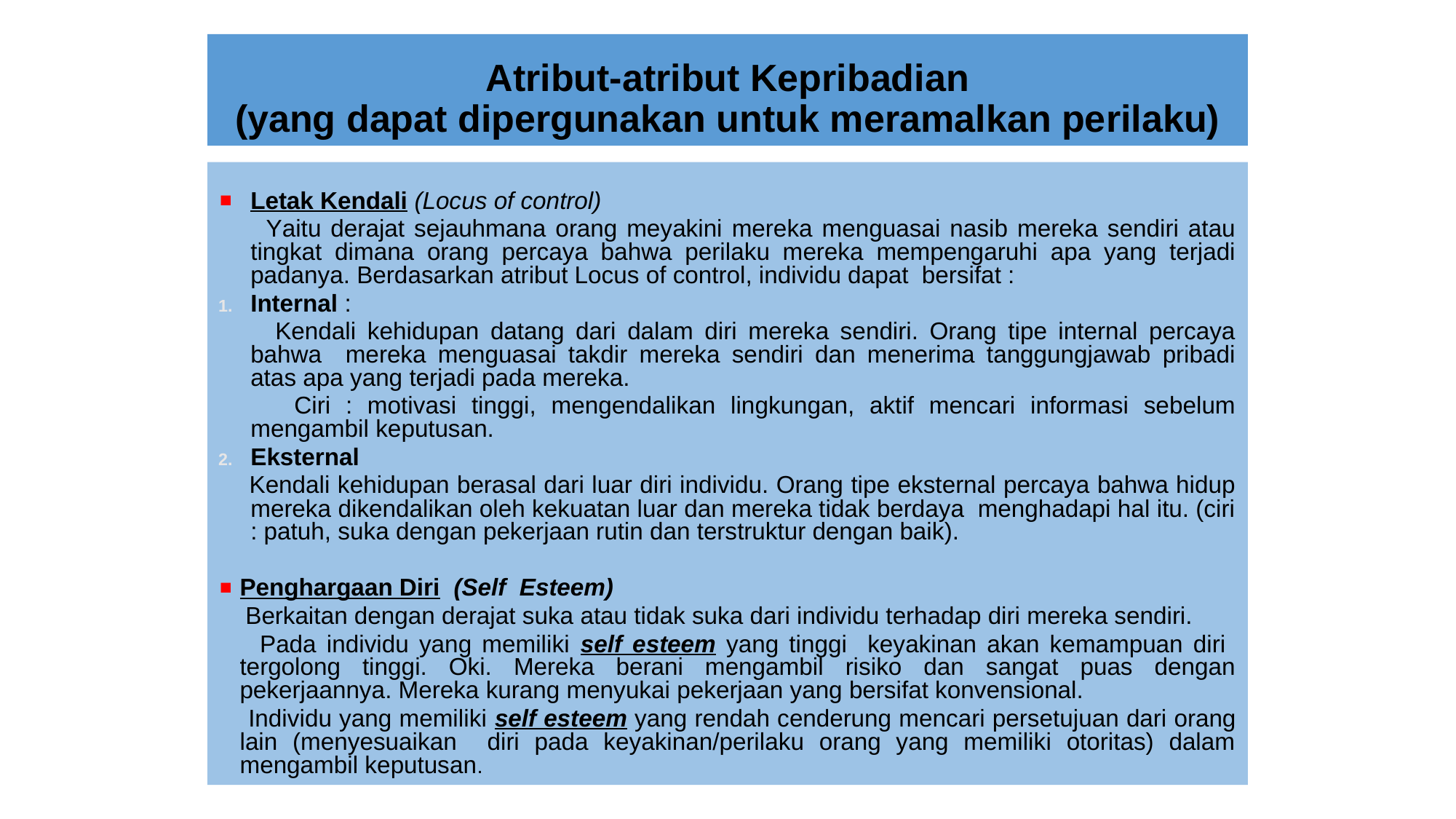

# Atribut-atribut Kepribadian (yang dapat dipergunakan untuk meramalkan perilaku)

Letak Kendali (Locus of control)
     Yaitu derajat sejauhmana orang meyakini mereka menguasai nasib mereka sendiri atau tingkat dimana orang percaya bahwa perilaku mereka mempengaruhi apa yang terjadi padanya. Berdasarkan atribut Locus of control, individu dapat  bersifat :
Internal :
     Kendali kehidupan datang dari dalam diri mereka sendiri. Orang tipe internal percaya bahwa  mereka menguasai takdir mereka sendiri dan menerima tanggungjawab pribadi atas apa yang terjadi pada mereka.
     Ciri : motivasi tinggi, mengendalikan lingkungan, aktif mencari informasi sebelum mengambil keputusan.
Eksternal
    Kendali kehidupan berasal dari luar diri individu. Orang tipe eksternal percaya bahwa hidup mereka dikendalikan oleh kekuatan luar dan mereka tidak berdaya  menghadapi hal itu. (ciri : patuh, suka dengan pekerjaan rutin dan terstruktur dengan baik).

Penghargaan Diri  (Self  Esteem)
    Berkaitan dengan derajat suka atau tidak suka dari individu terhadap diri mereka sendiri.
    Pada individu yang memiliki self esteem yang tinggi  keyakinan akan kemampuan diri  tergolong tinggi. Oki. Mereka berani mengambil risiko dan sangat puas dengan pekerjaannya. Mereka kurang menyukai pekerjaan yang bersifat konvensional.
    Individu yang memiliki self esteem yang rendah cenderung mencari persetujuan dari orang lain (menyesuaikan  diri pada keyakinan/perilaku orang yang memiliki otoritas) dalam mengambil keputusan.